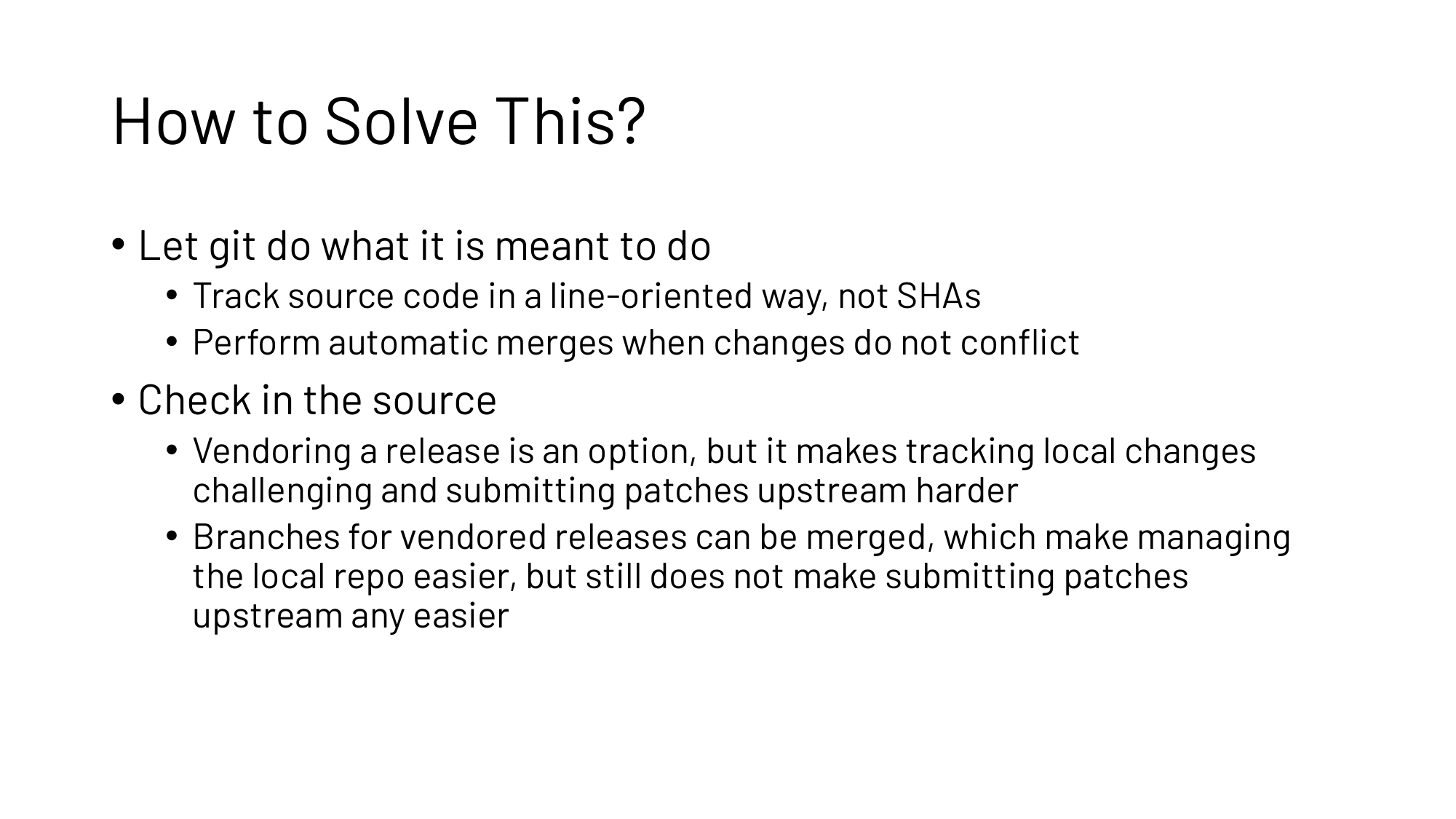

# How to Solve This?
Let git do what it is meant to do
Track source code in a line-oriented way, not SHAs
Perform automatic merges when changes do not conflict
Check in the source
Vendoring a release is an option, but it makes tracking local changes challenging and submitting patches upstream harder
Branches for vendored releases can be merged, which make managing the local repo easier, but still does not make submitting patches upstream any easier